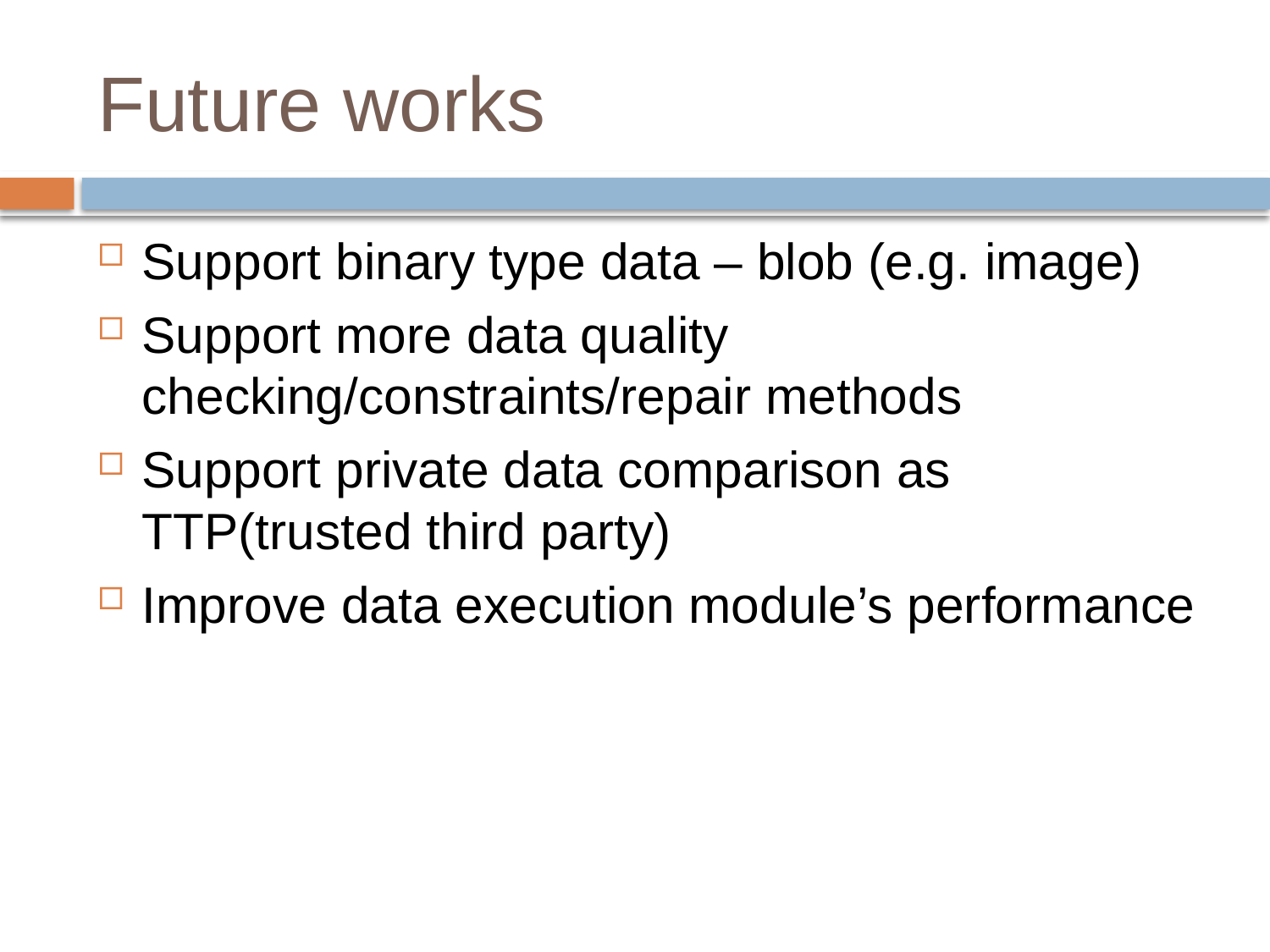

# Future works
Support binary type data – blob (e.g. image)
Support more data quality checking/constraints/repair methods
Support private data comparison as TTP(trusted third party)
Improve data execution module’s performance